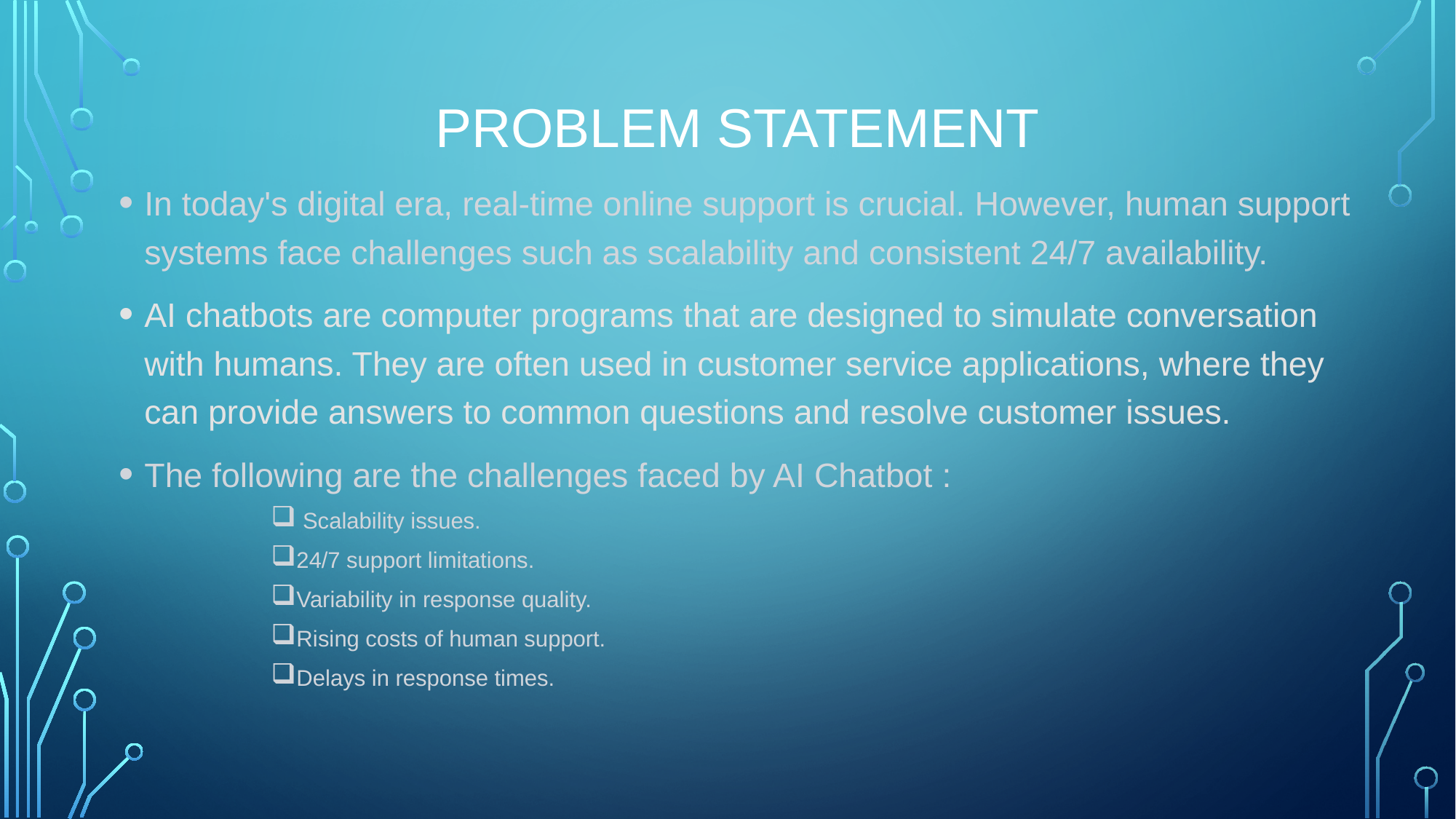

# Problem statement
In today's digital era, real-time online support is crucial. However, human support systems face challenges such as scalability and consistent 24/7 availability.
AI chatbots are computer programs that are designed to simulate conversation with humans. They are often used in customer service applications, where they can provide answers to common questions and resolve customer issues.
The following are the challenges faced by AI Chatbot :
 Scalability issues.
24/7 support limitations.
Variability in response quality.
Rising costs of human support.
Delays in response times.